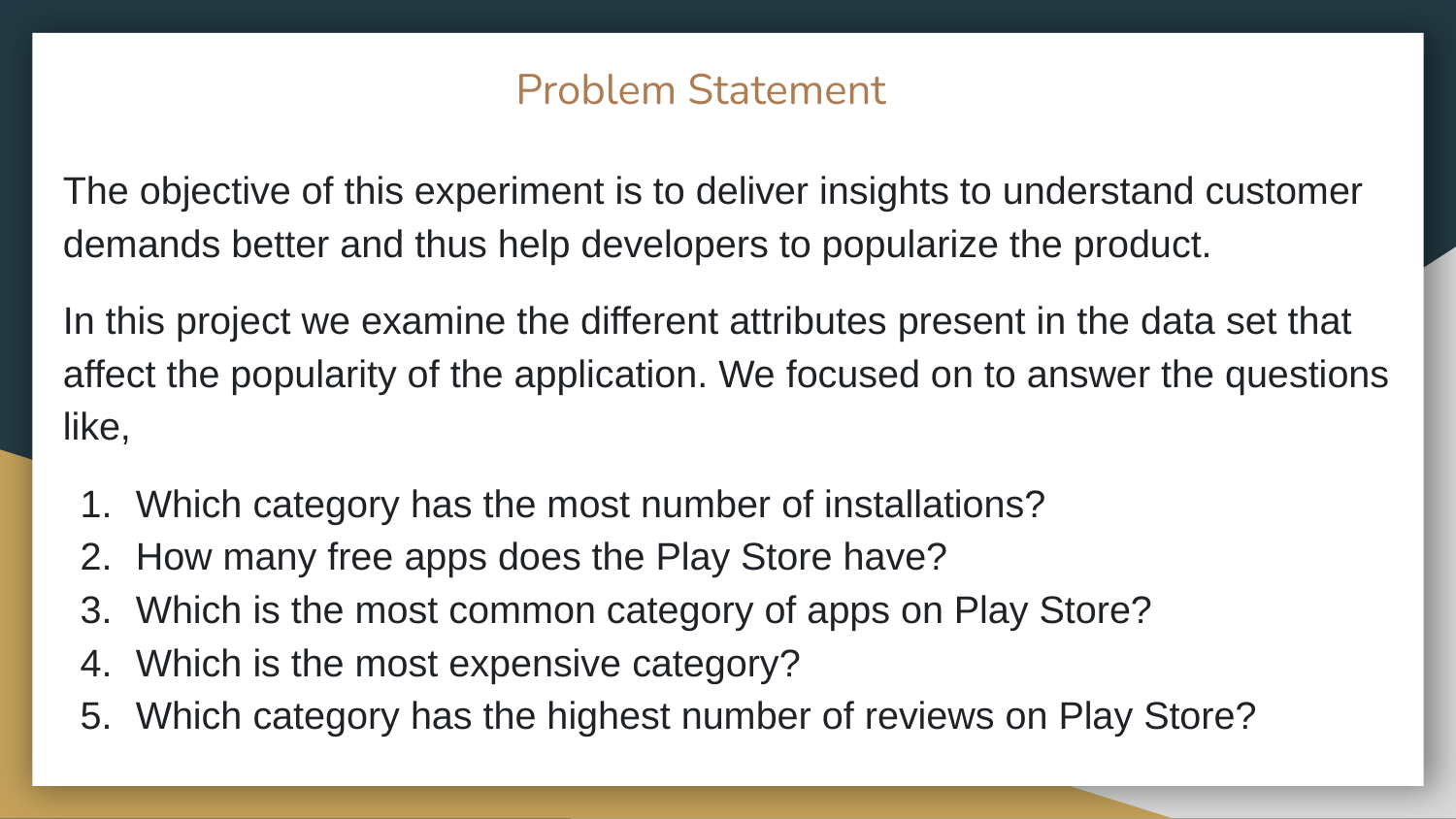

# Problem Statement
The objective of this experiment is to deliver insights to understand customer demands better and thus help developers to popularize the product.
In this project we examine the different attributes present in the data set that affect the popularity of the application. We focused on to answer the questions like,
Which category has the most number of installations?
How many free apps does the Play Store have?
Which is the most common category of apps on Play Store?
Which is the most expensive category?
Which category has the highest number of reviews on Play Store?